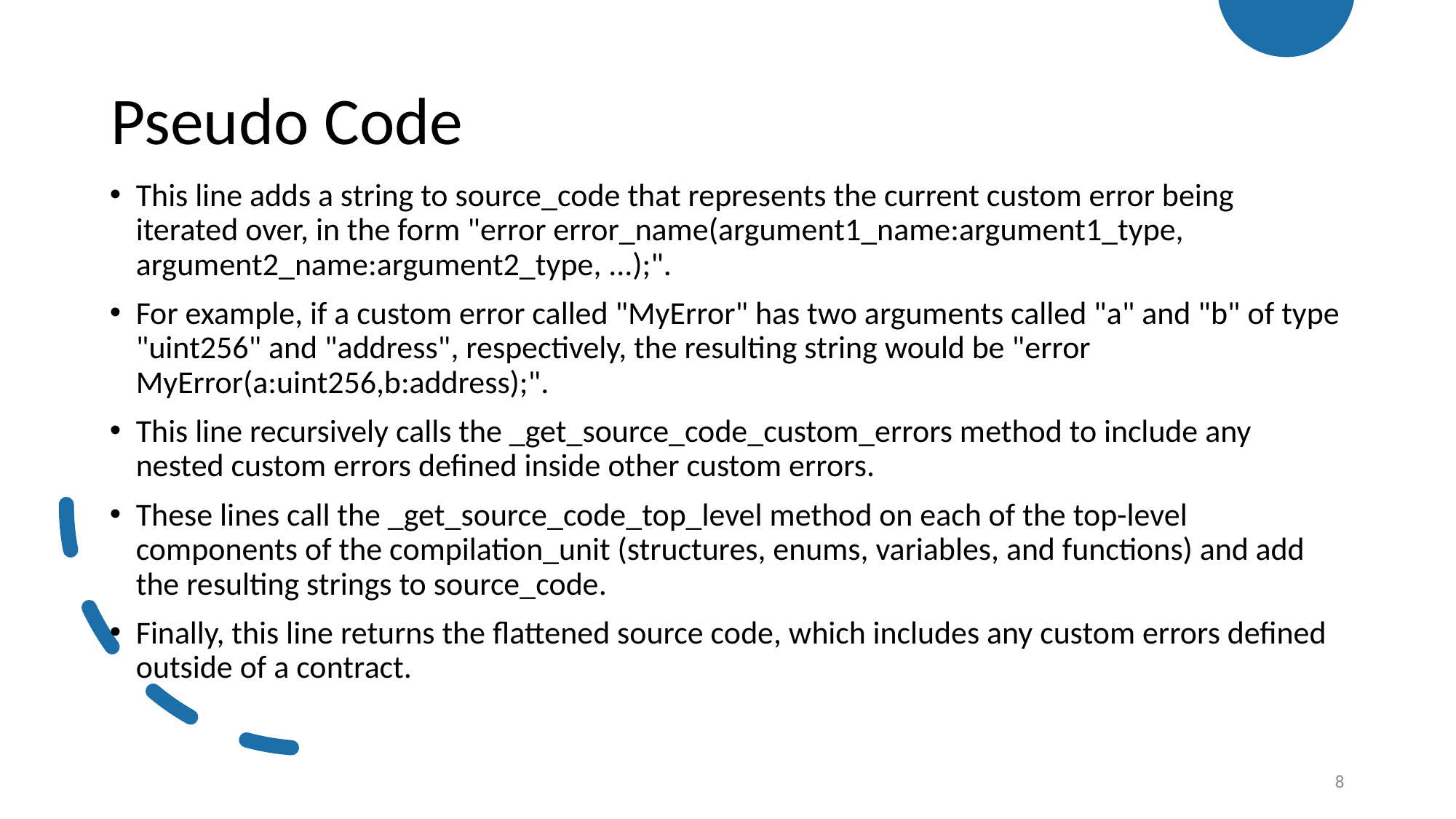

Pseudo Code
This line adds a string to source_code that represents the current custom error being iterated over, in the form "error error_name(argument1_name:argument1_type, argument2_name:argument2_type, ...);".
For example, if a custom error called "MyError" has two arguments called "a" and "b" of type "uint256" and "address", respectively, the resulting string would be "error MyError(a:uint256,b:address);".
This line recursively calls the _get_source_code_custom_errors method to include any nested custom errors defined inside other custom errors.
These lines call the _get_source_code_top_level method on each of the top-level components of the compilation_unit (structures, enums, variables, and functions) and add the resulting strings to source_code.
Finally, this line returns the flattened source code, which includes any custom errors defined outside of a contract.

8